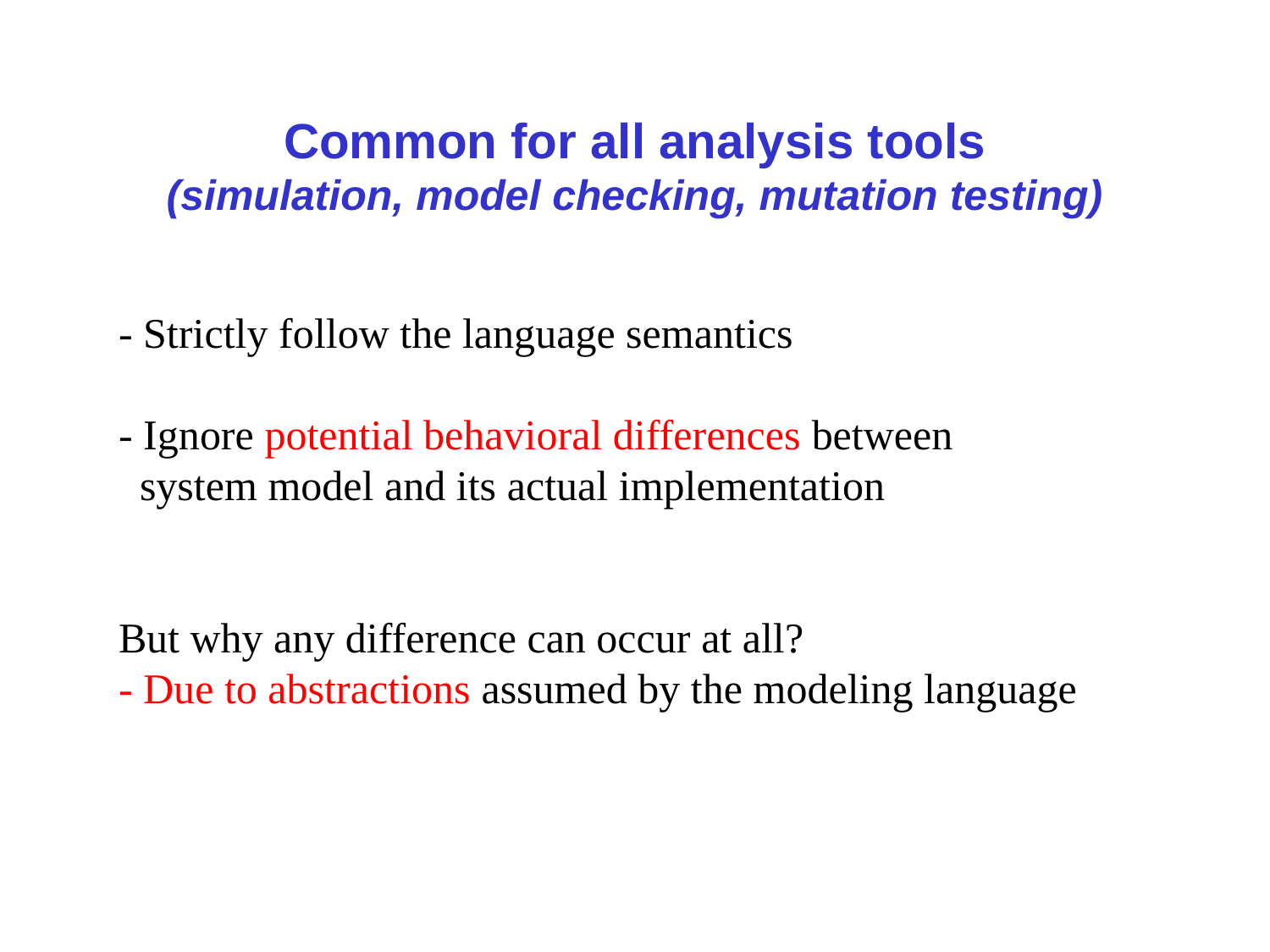

# Common for all analysis tools (simulation, model checking, mutation testing)

- Strictly follow the language semantics

- Ignore potential behavioral differences between
  system model and its actual implementation

But why any difference can occur at all?
- Due to abstractions assumed by the modeling language